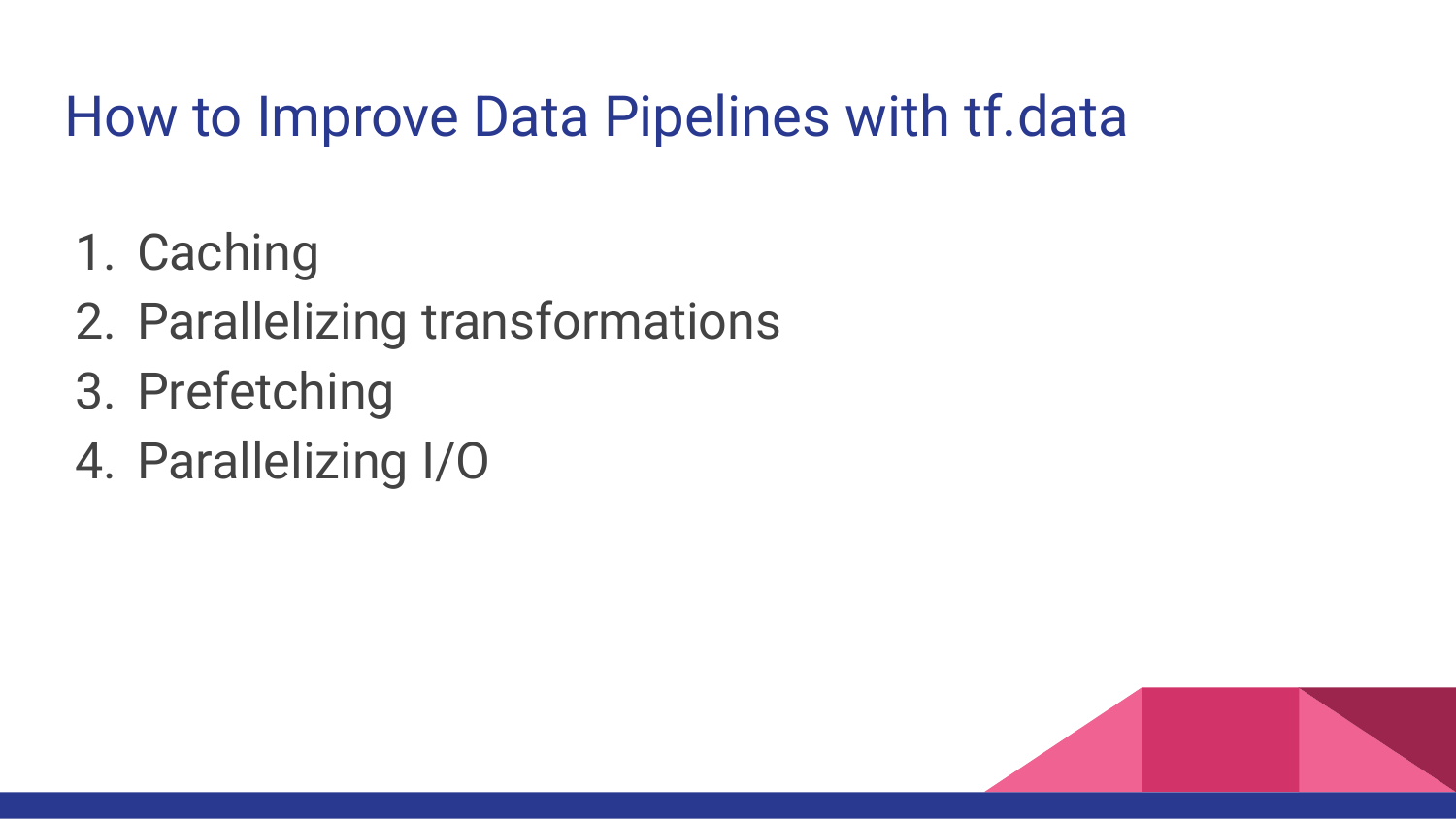

# How to Improve Data Pipelines with tf.data
Caching
Parallelizing transformations
Prefetching
Parallelizing I/O